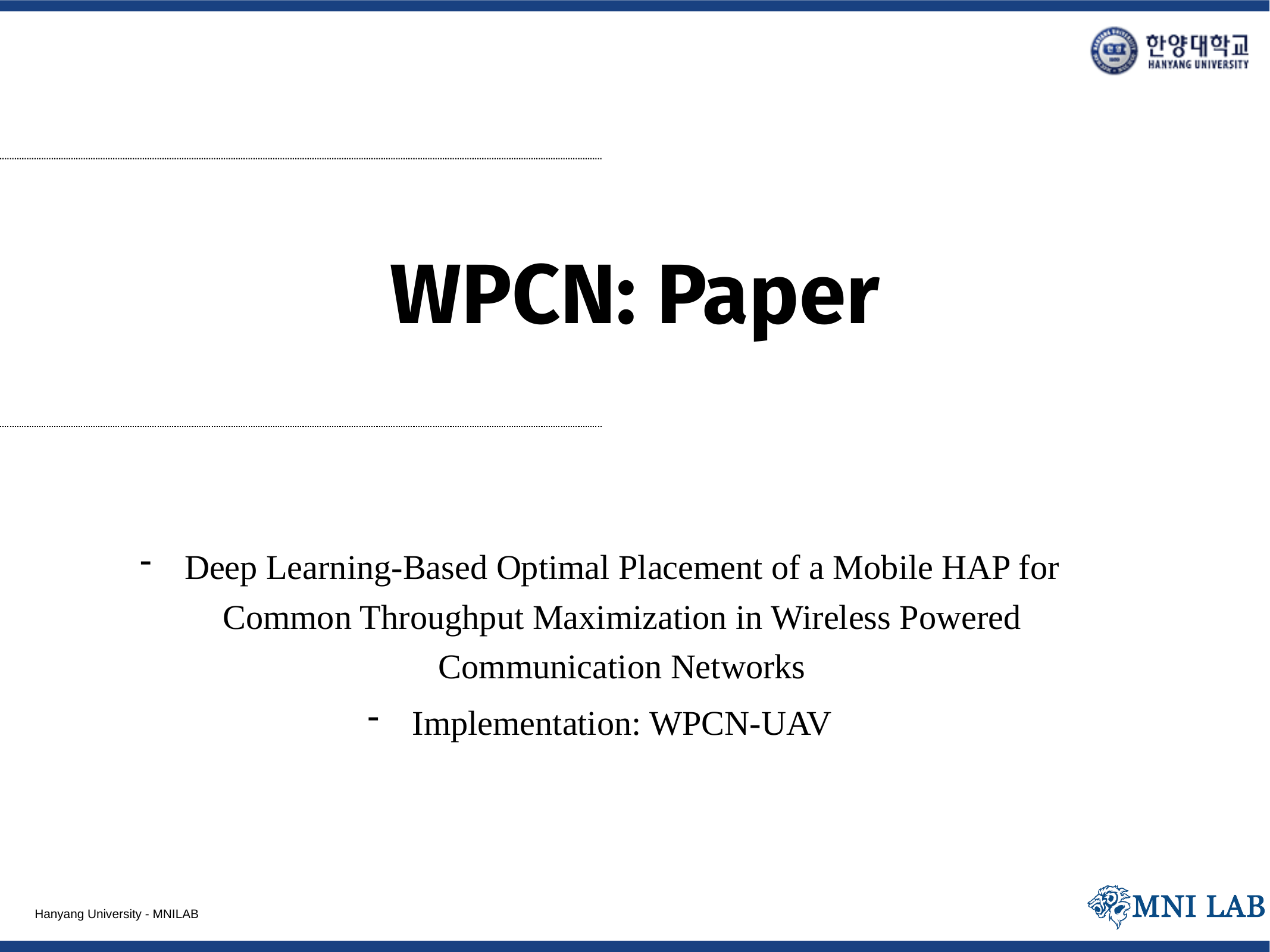

# WPCN: Paper
Deep Learning-Based Optimal Placement of a Mobile HAP for Common Throughput Maximization in Wireless Powered Communication Networks
Implementation: WPCN-UAV